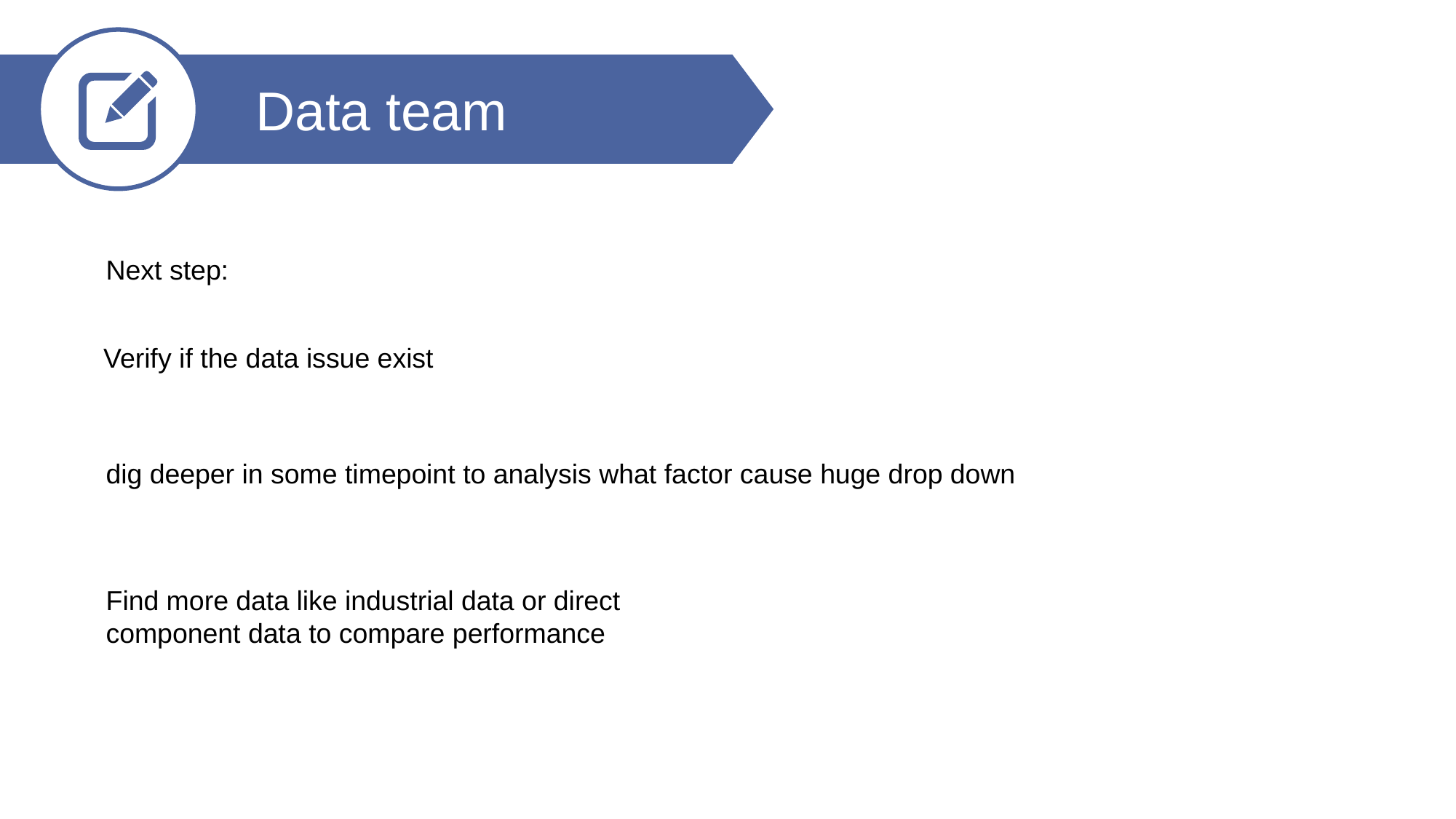

Data team
Next step:
Verify if the data issue exist
dig deeper in some timepoint to analysis what factor cause huge drop down
Find more data like industrial data or direct component data to compare performance